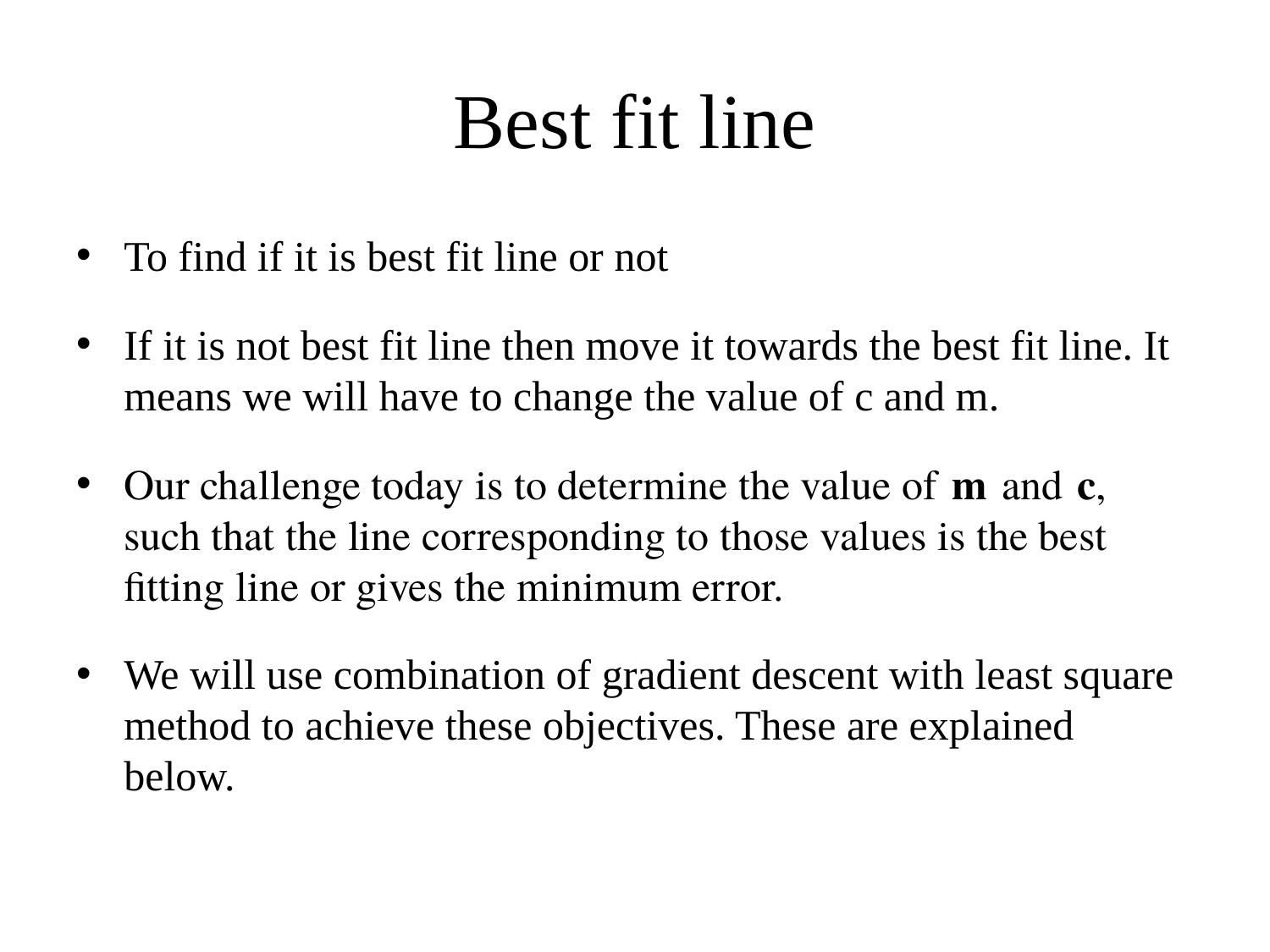

# Best fit line
To find if it is best fit line or not

If it is not best fit line then move it towards the best fit line. It means we will have to change the value of c and m.

Our challenge today is to determine the value of m and c, such that the line corresponding to those values is the best fitting line or gives the minimum error.

We will use combination of gradient descent with least square method to achieve these objectives. These are explained below.